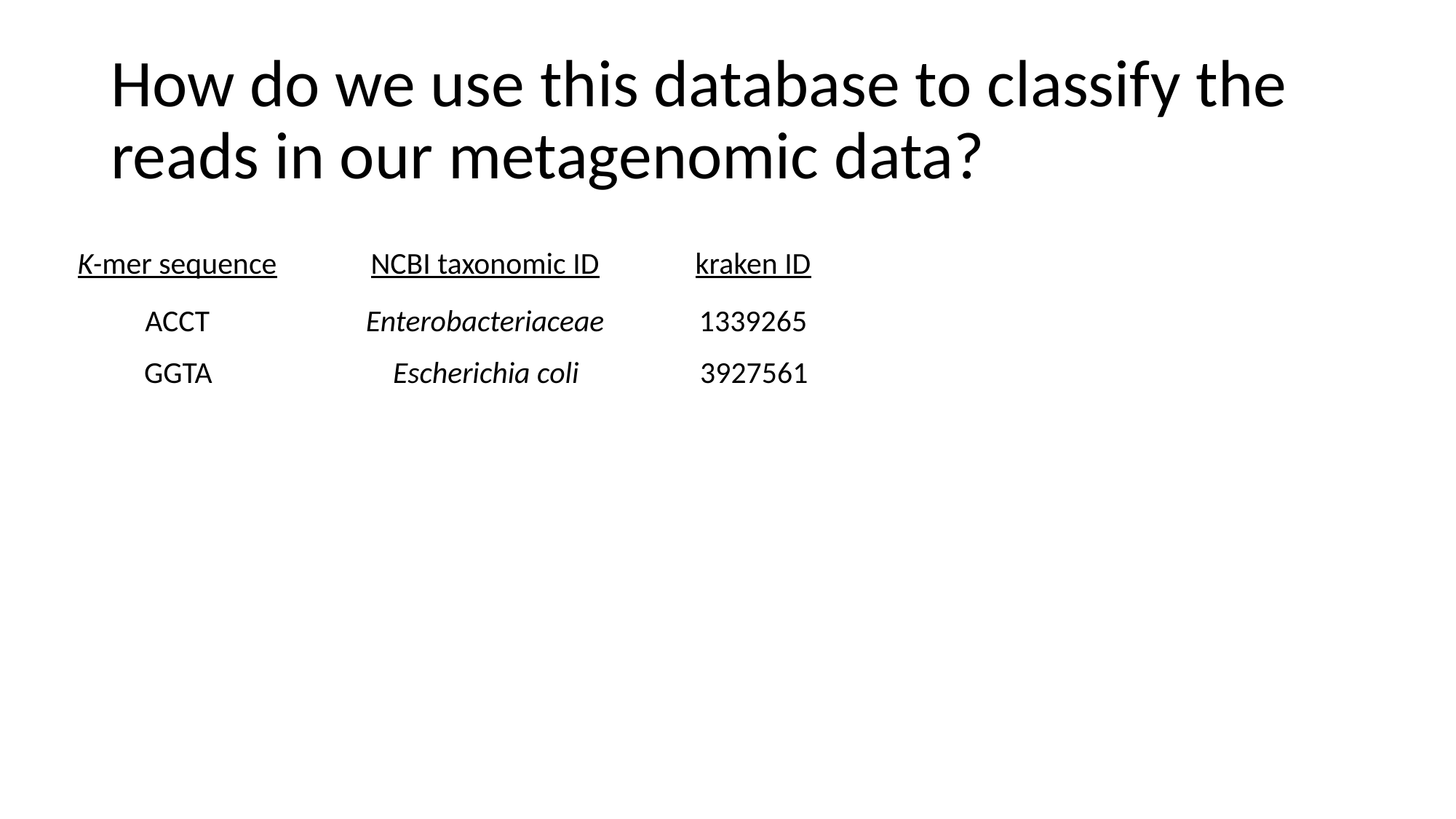

How do we use this database to classify the reads in our metagenomic data?
K-mer sequence
NCBI taxonomic ID
kraken ID
ACCT
Enterobacteriaceae
1339265
GGTA
Escherichia coli
3927561